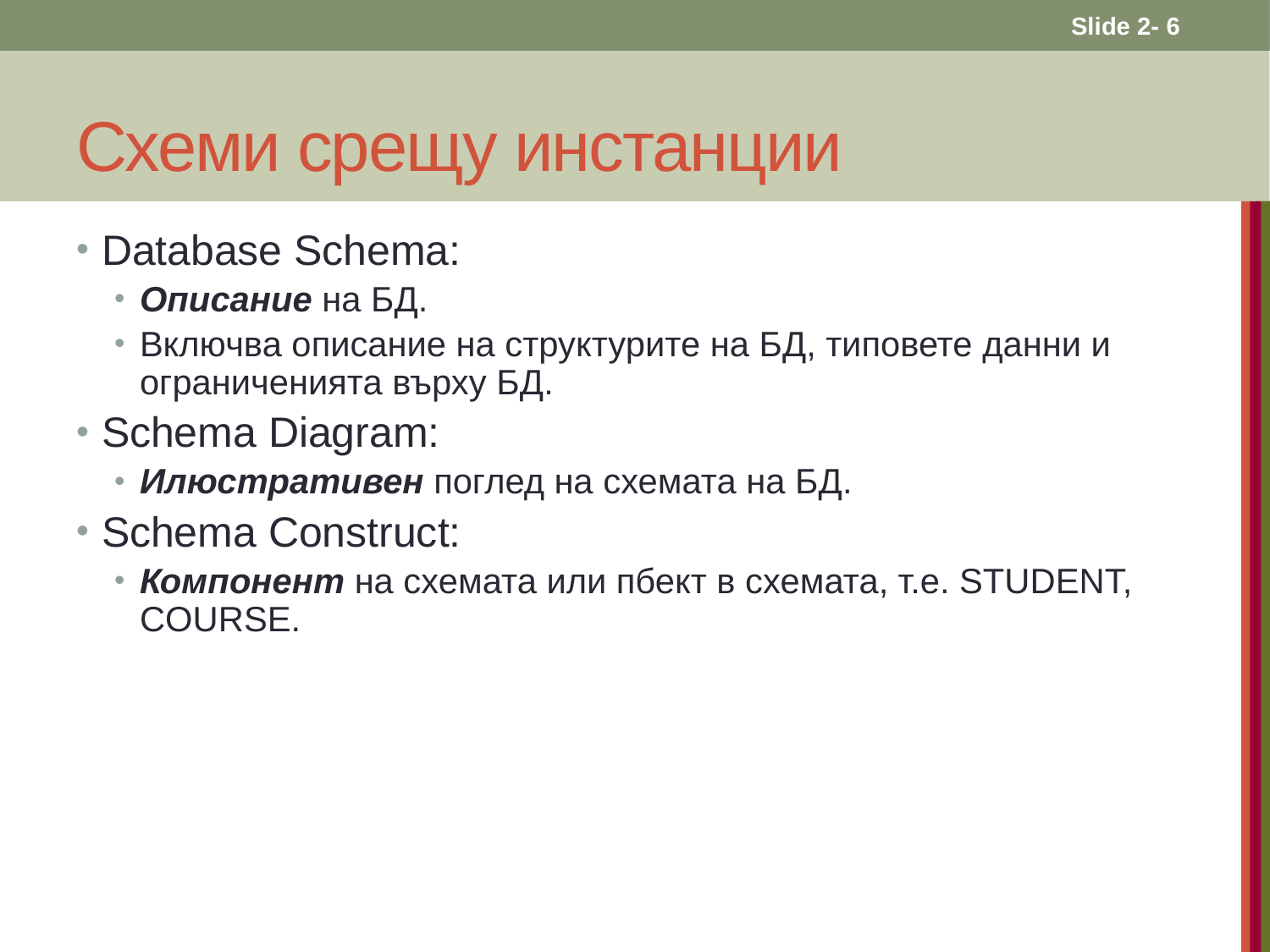

Slide 2- 6
# Схеми срещу инстанции
Database Schema:
Описание на БД.
Включва описание на структурите на БД, типовете данни и ограниченията върху БД.
Schema Diagram:
Илюстративен поглед на схемата на БД.
Schema Construct:
Компонент на схемата или пбект в схемата, т.е. STUDENT, COURSE.